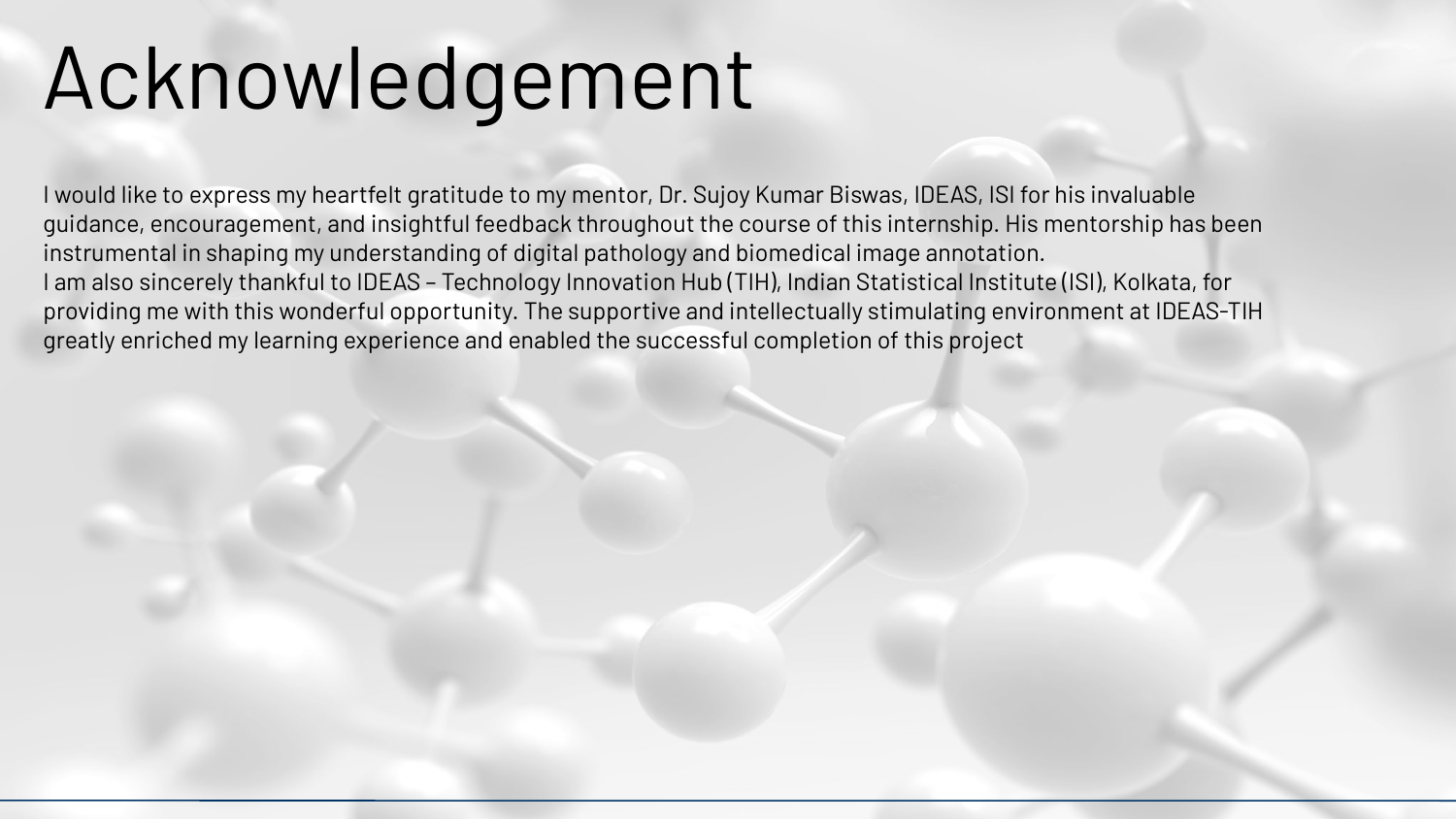

Acknowledgement
I would like to express my heartfelt gratitude to my mentor, Dr. Sujoy Kumar Biswas, IDEAS, ISI for his invaluable guidance, encouragement, and insightful feedback throughout the course of this internship. His mentorship has been instrumental in shaping my understanding of digital pathology and biomedical image annotation.
I am also sincerely thankful to IDEAS – Technology Innovation Hub (TIH), Indian Statistical Institute (ISI), Kolkata, for providing me with this wonderful opportunity. The supportive and intellectually stimulating environment at IDEAS-TIH greatly enriched my learning experience and enabled the successful completion of this project